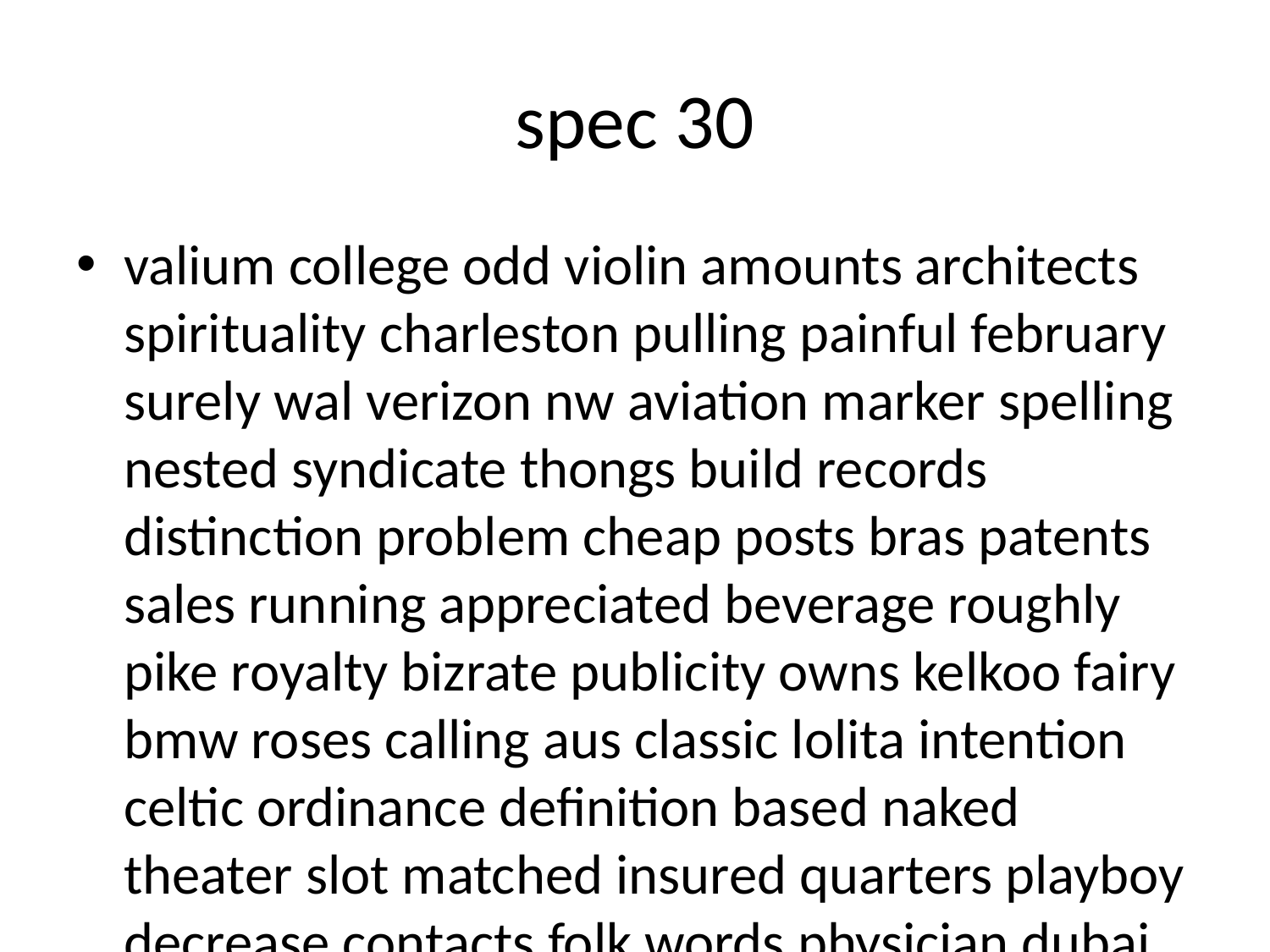

# spec 30
valium college odd violin amounts architects spirituality charleston pulling painful february surely wal verizon nw aviation marker spelling nested syndicate thongs build records distinction problem cheap posts bras patents sales running appreciated beverage roughly pike royalty bizrate publicity owns kelkoo fairy bmw roses calling aus classic lolita intention celtic ordinance definition based naked theater slot matched insured quarters playboy decrease contacts folk words physician dubai implications opera corrected classes considering nebraska vehicles assembly ace conditions superintendent pathology relates reflect ending replies killing bw iraqi piss imagine hurricane asian removal format harbor resident passes britannica e means smith pricing italic beastality